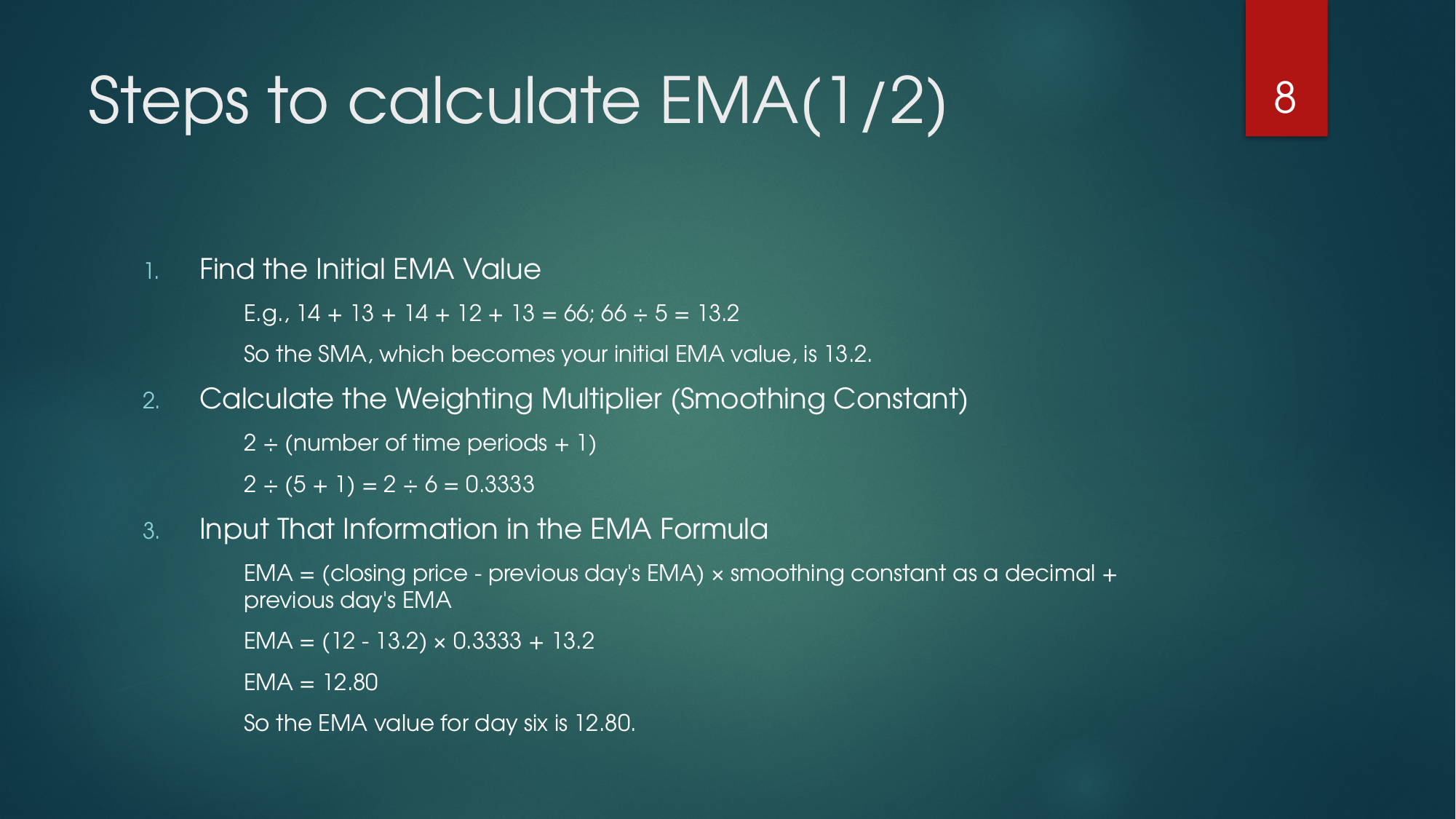

8
# Steps to calculate EMA(1/2)
Find the Initial EMA Value
E.g., 14 + 13 + 14 + 12 + 13 = 66; 66 ÷ 5 = 13.2
So the SMA, which becomes your initial EMA value, is 13.2.
Calculate the Weighting Multiplier (Smoothing Constant)
2 ÷ (number of time periods + 1)
2 ÷ (5 + 1) = 2 ÷ 6 = 0.3333
Input That Information in the EMA Formula
EMA = (closing price - previous day's EMA) × smoothing constant as a decimal + previous day's EMA
EMA = (12 - 13.2) × 0.3333 + 13.2
EMA = 12.80
So the EMA value for day six is 12.80.